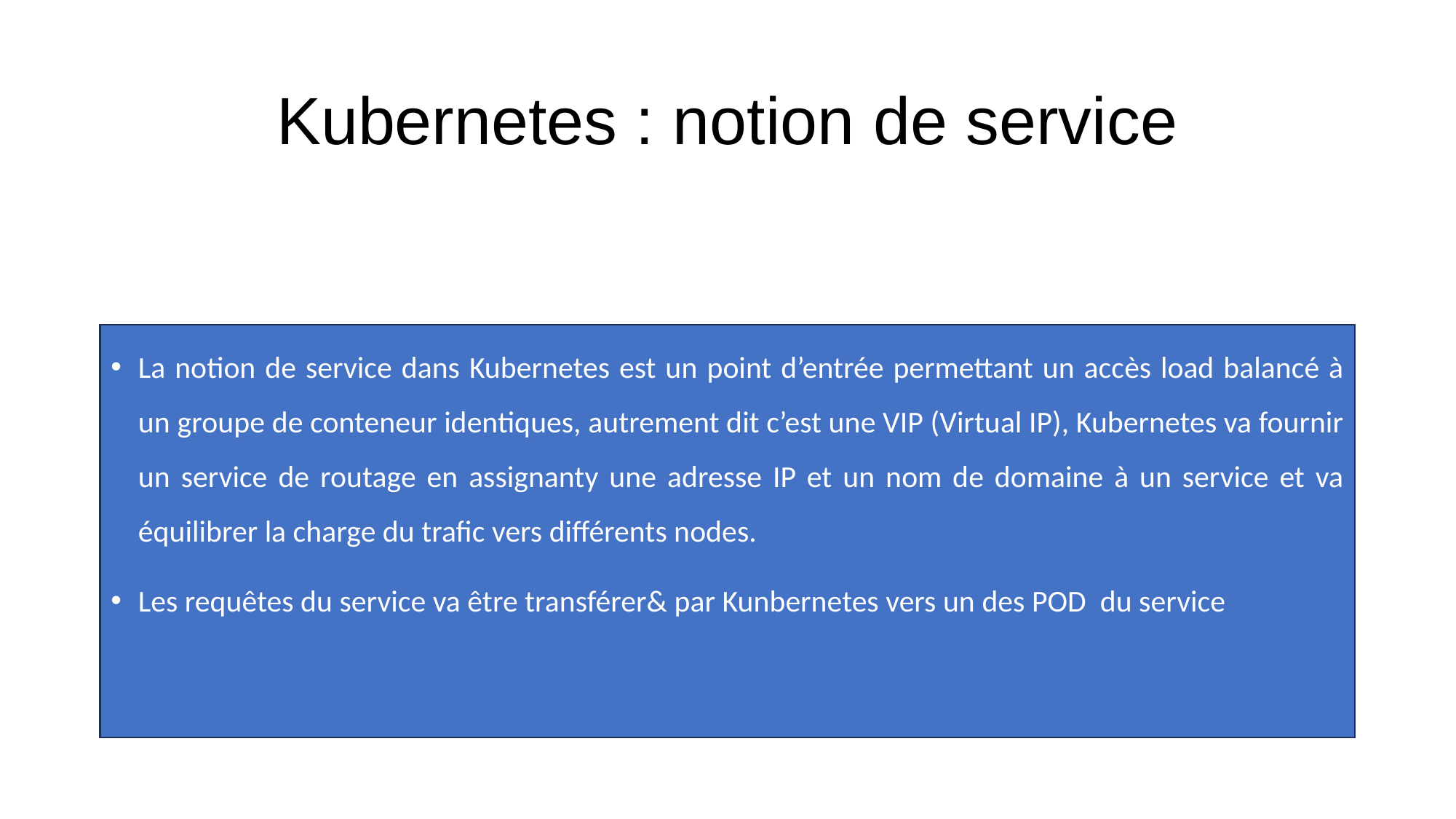

# Kubernetes : notion de service
La notion de service dans Kubernetes est un point d’entrée permettant un accès load balancé à un groupe de conteneur identiques, autrement dit c’est une VIP (Virtual IP), Kubernetes va fournir un service de routage en assignanty une adresse IP et un nom de domaine à un service et va équilibrer la charge du trafic vers différents nodes.
Les requêtes du service va être transférer& par Kunbernetes vers un des POD  du service